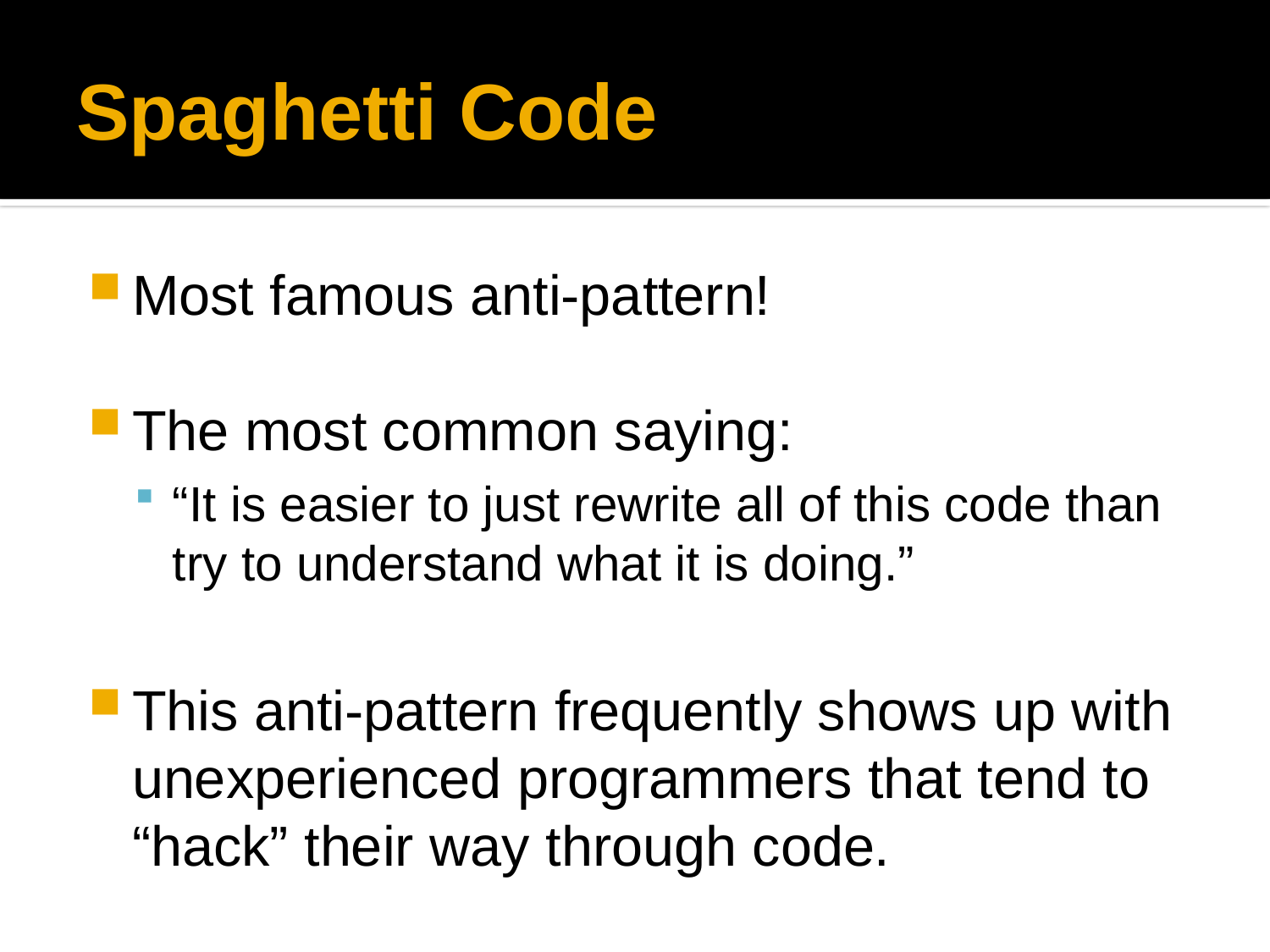

# Spaghetti Code
Most famous anti-pattern!

The most common saying:
“It is easier to just rewrite all of this code than try to understand what it is doing.”

This anti-pattern frequently shows up with unexperienced programmers that tend to “hack” their way through code.